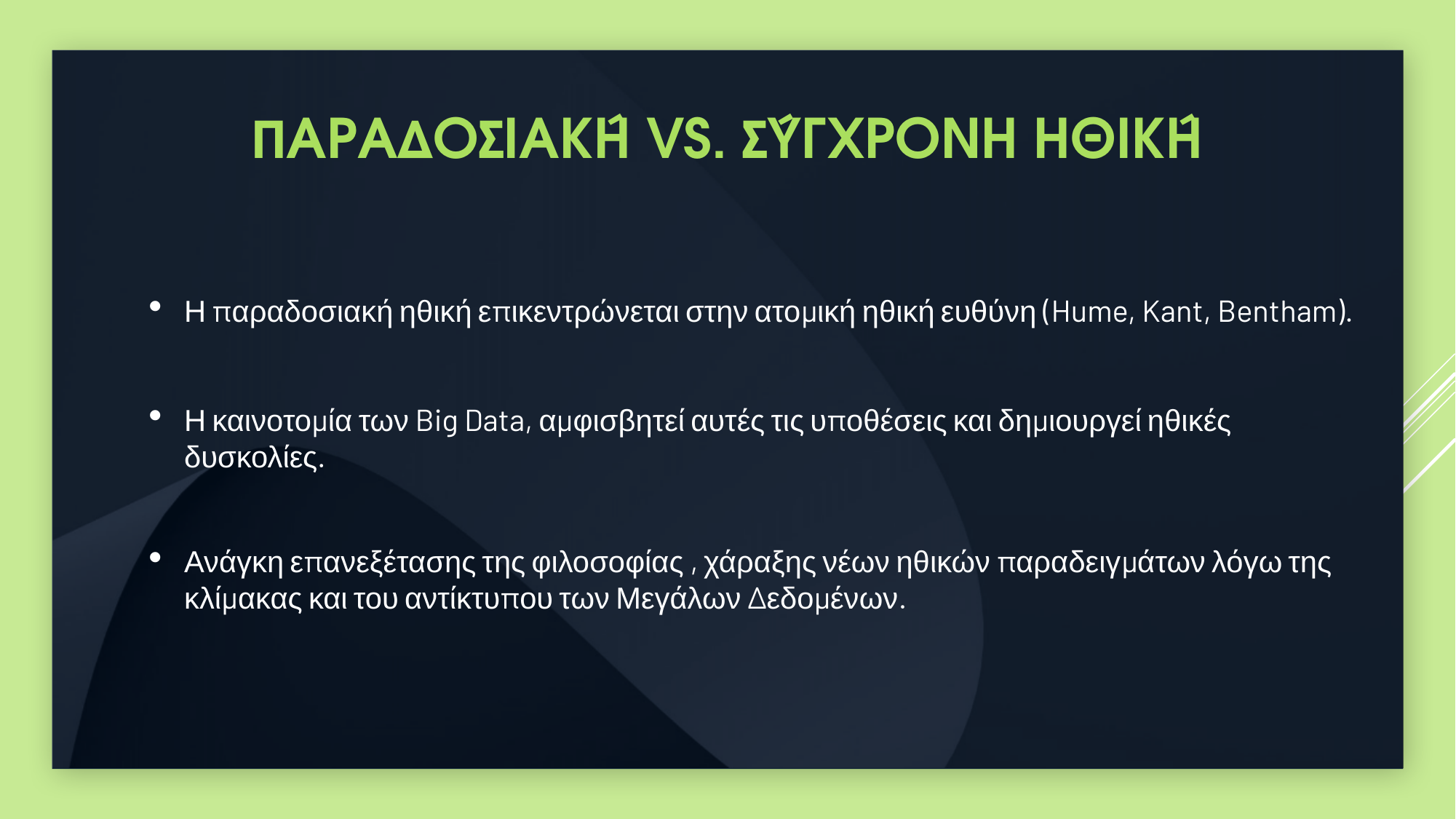

# Παραδοσιακή vs. Σύγχρονη Ηθική

Η παραδοσιακή ηθική επικεντρώνεται στην ατομική ηθική ευθύνη (Hume, Kant, Bentham).

Η καινοτομία των Big Data, αμφισβητεί αυτές τις υποθέσεις και δημιουργεί ηθικές δυσκολίες.

Ανάγκη επανεξέτασης της φιλοσοφίας , χάραξης νέων ηθικών παραδειγμάτων λόγω της κλίμακας και του αντίκτυπου των Μεγάλων Δεδομένων.